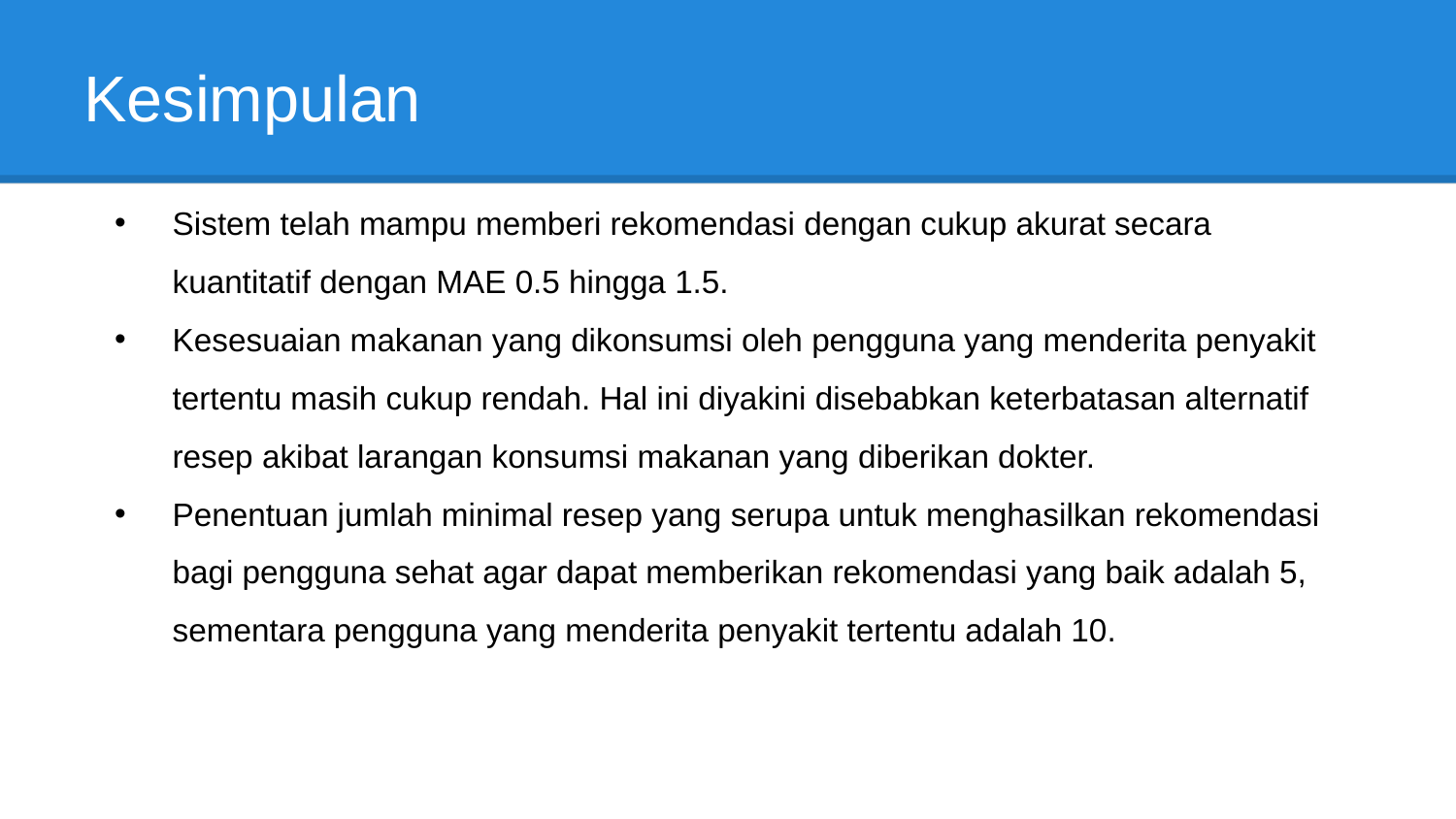

# Kesimpulan
Sistem telah mampu memberi rekomendasi dengan cukup akurat secara kuantitatif dengan MAE 0.5 hingga 1.5.
Kesesuaian makanan yang dikonsumsi oleh pengguna yang menderita penyakit tertentu masih cukup rendah. Hal ini diyakini disebabkan keterbatasan alternatif resep akibat larangan konsumsi makanan yang diberikan dokter.
Penentuan jumlah minimal resep yang serupa untuk menghasilkan rekomendasi bagi pengguna sehat agar dapat memberikan rekomendasi yang baik adalah 5, sementara pengguna yang menderita penyakit tertentu adalah 10.